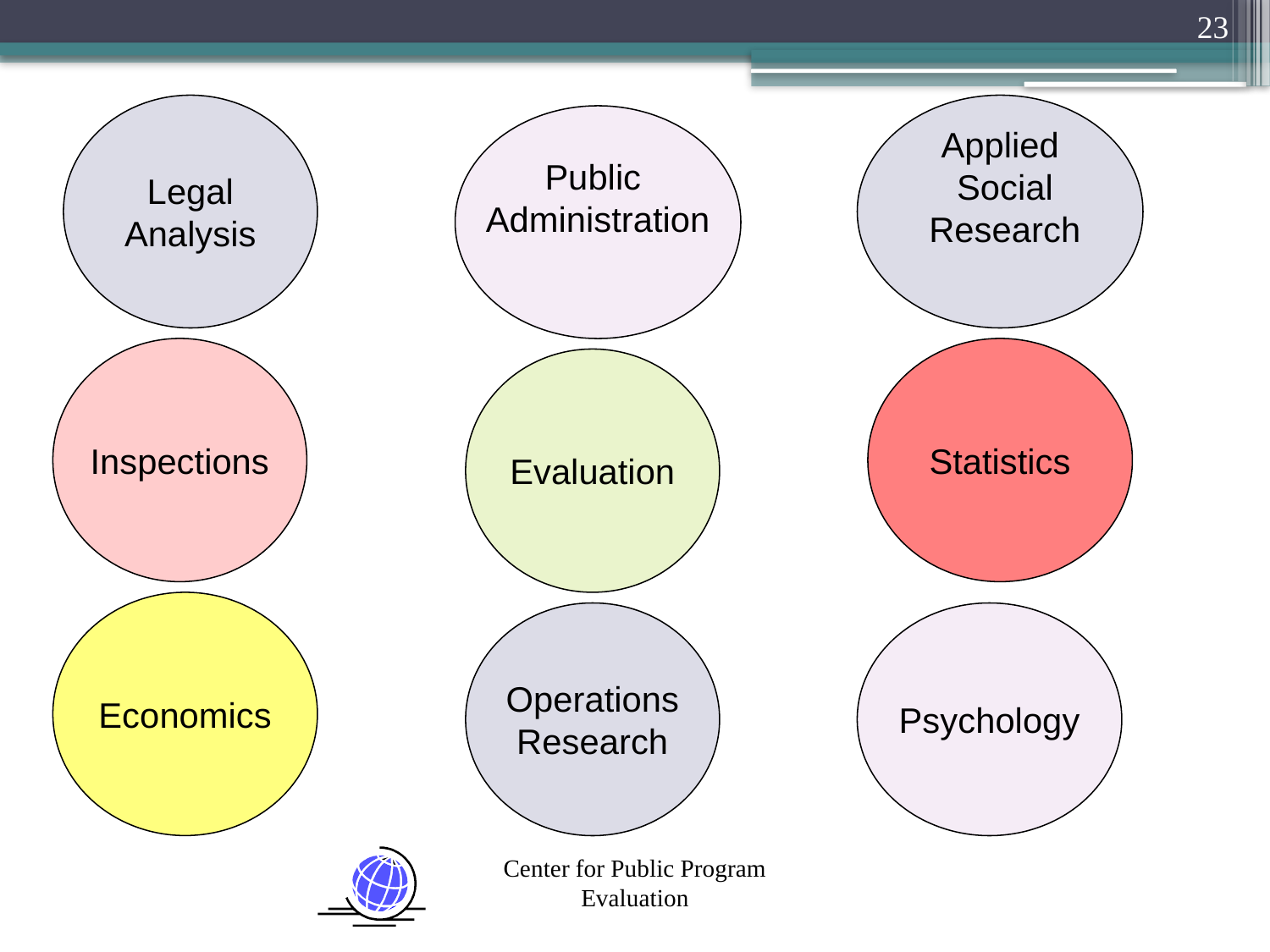

23
Legal
Analysis
Applied
 Social
 Research

Public
Administration

Inspections
Statistics
Evaluation
Economics
Operations
Research
Psychology